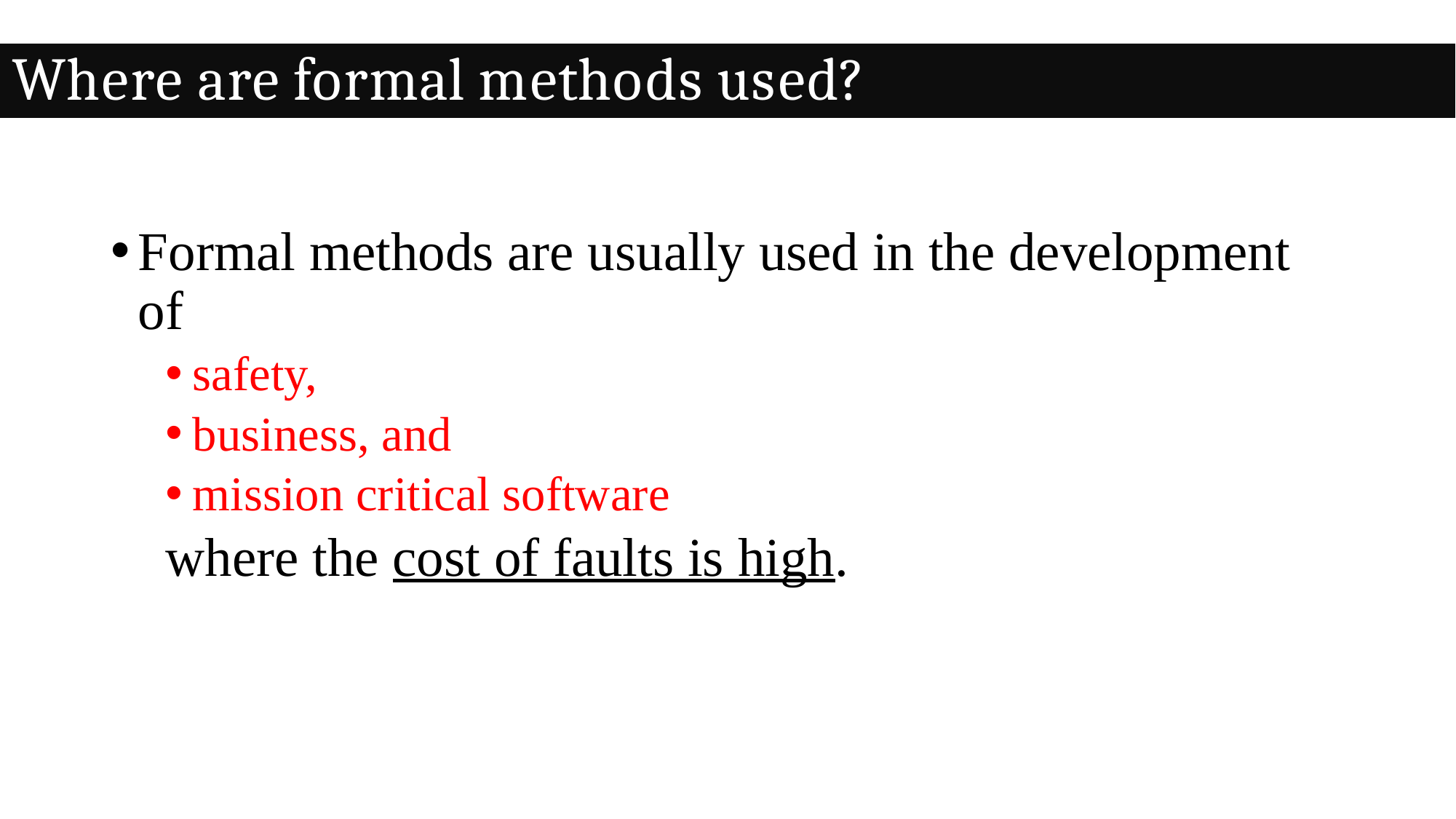

Where are formal methods used?
Formal methods are usually used in the development of
safety,
business, and
mission critical software
where the cost of faults is high.